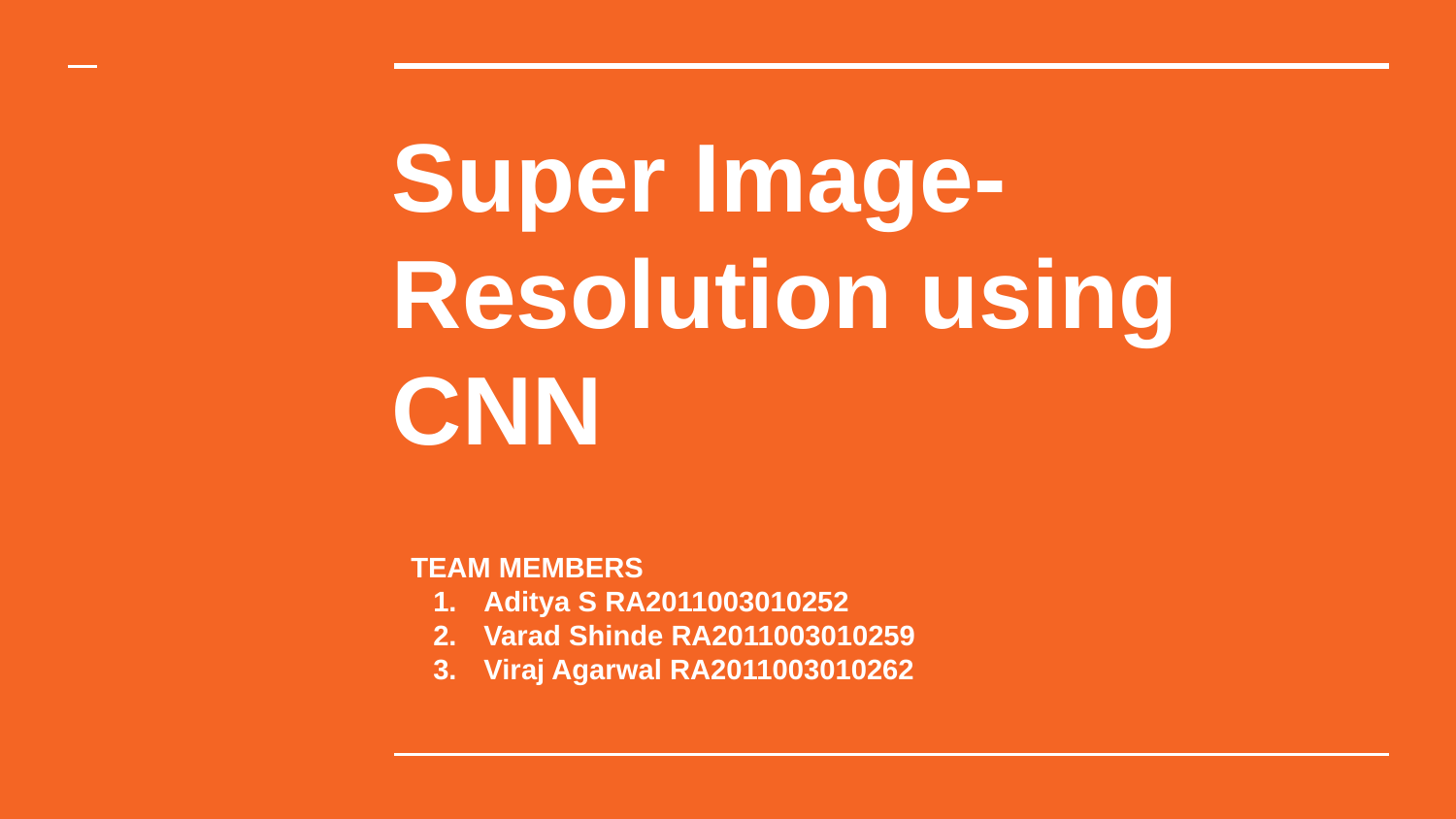

# Super Image-Resolution using CNN
TEAM MEMBERS
Aditya S RA2011003010252
Varad Shinde RA2011003010259
Viraj Agarwal RA2011003010262